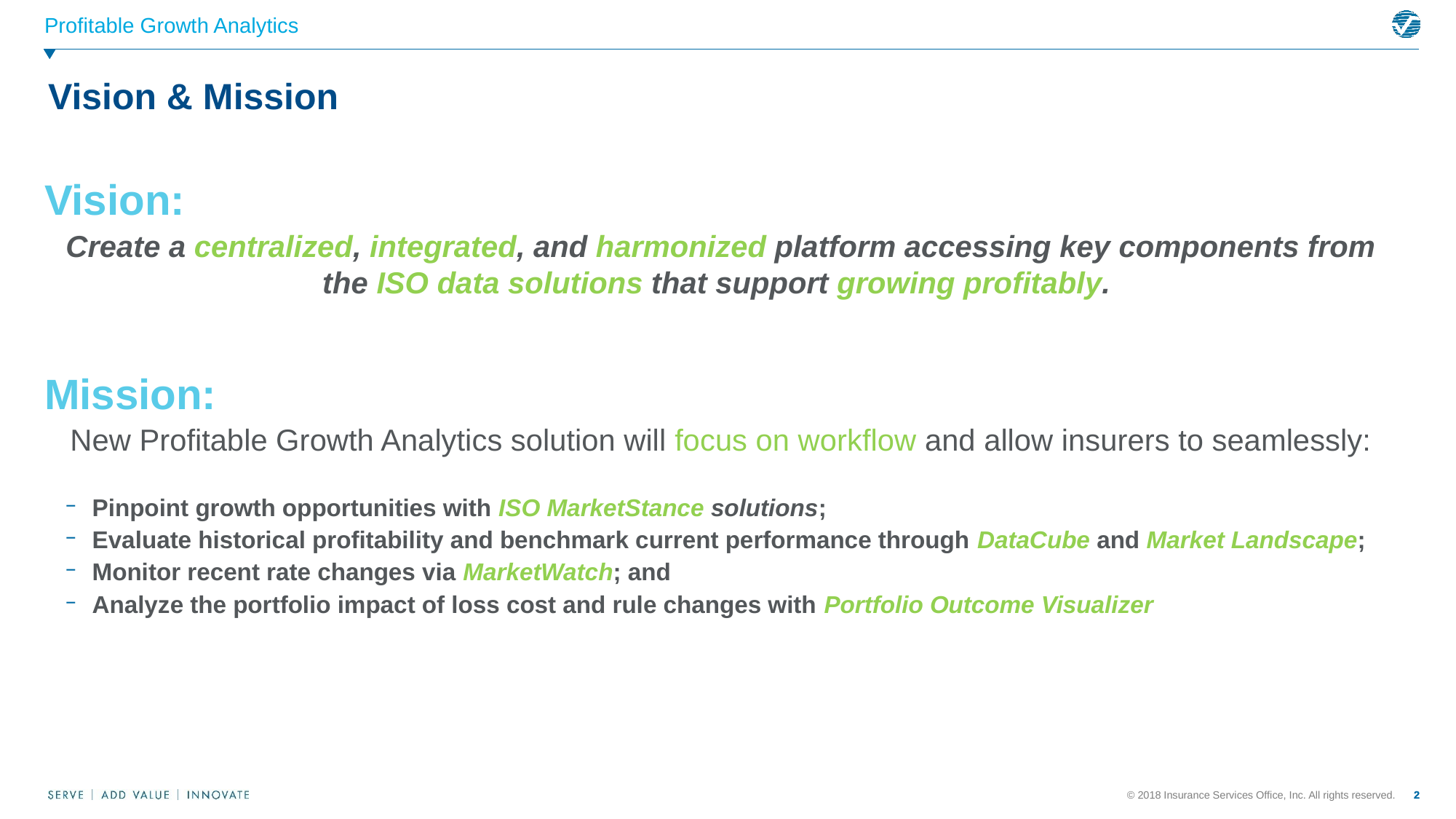

Profitable Growth Analytics
# Vision & Mission
Vision:
Create a centralized, integrated, and harmonized platform accessing key components from the ISO data solutions that support growing profitably.

Mission:
New Profitable Growth Analytics solution will focus on workflow and allow insurers to seamlessly:

Pinpoint growth opportunities with ISO MarketStance solutions;
Evaluate historical profitability and benchmark current performance through DataCube and Market Landscape;
Monitor recent rate changes via MarketWatch; and
Analyze the portfolio impact of loss cost and rule changes with Portfolio Outcome Visualizer